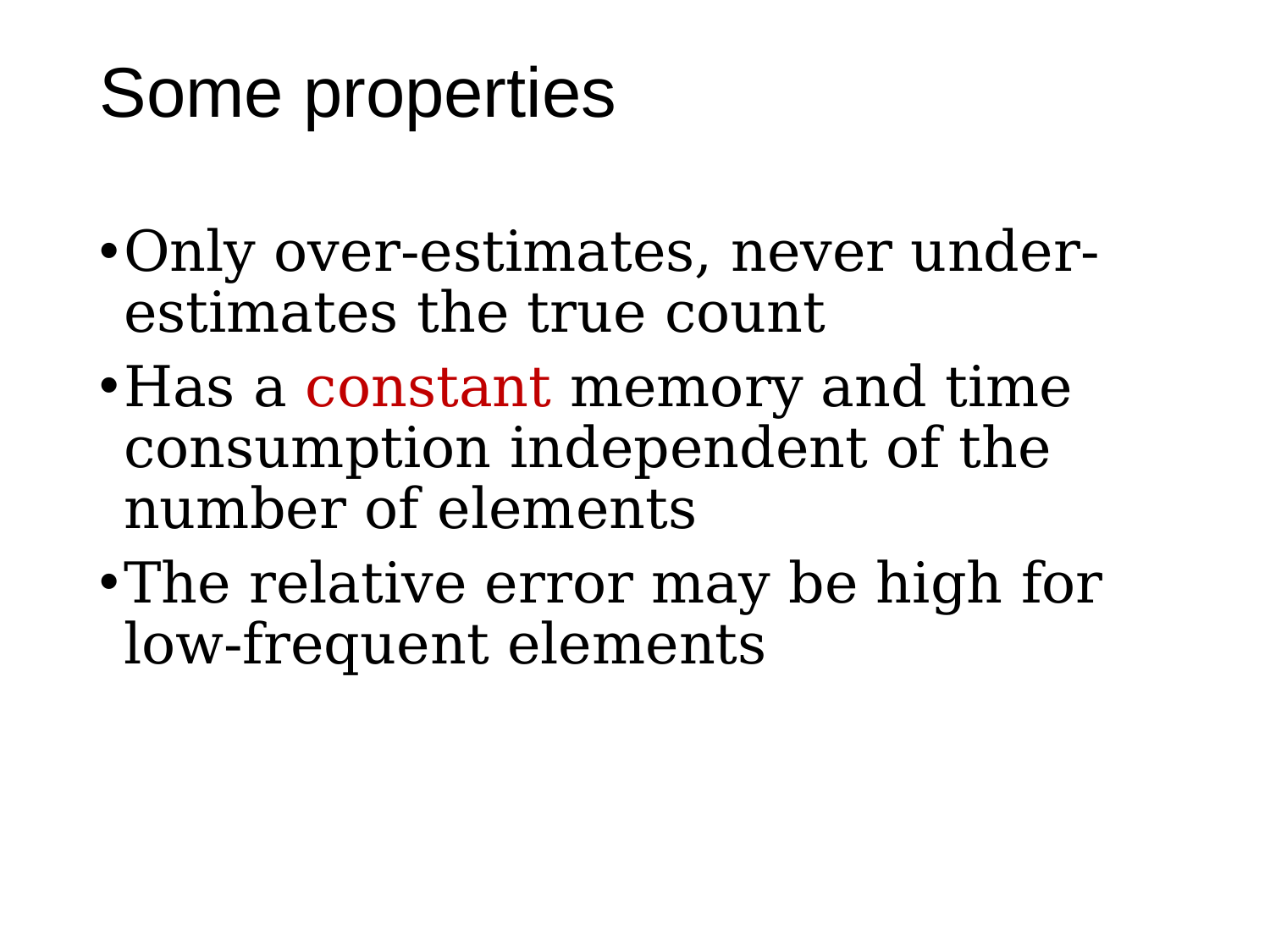

# Some properties
Only over-estimates, never under-estimates the true count
Has a constant memory and time consumption independent of the number of elements
The relative error may be high for low-frequent elements